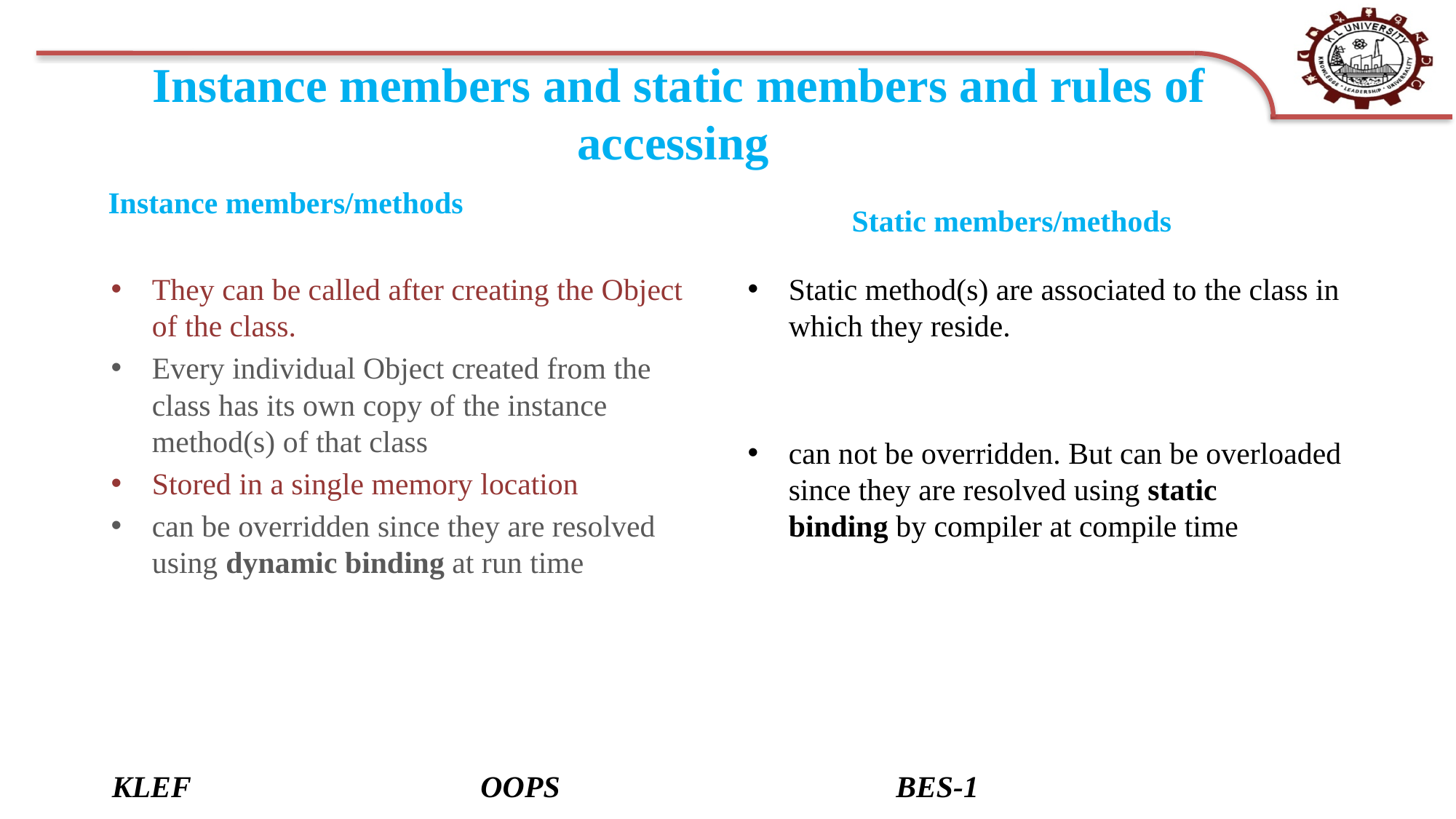

# Instance members and static members and rules of accessing
Instance members/methods
          Static members/methods
They can be called after creating the Object of the class.
Every individual Object created from the class has its own copy of the instance method(s) of that class
Stored in a single memory location
can be overridden since they are resolved using dynamic binding at run time
Static method(s) are associated to the class in which they reside.

can not be overridden. But can be overloaded since they are resolved using static binding by compiler at compile time
KLEF                                      OOPS                                            BES-1